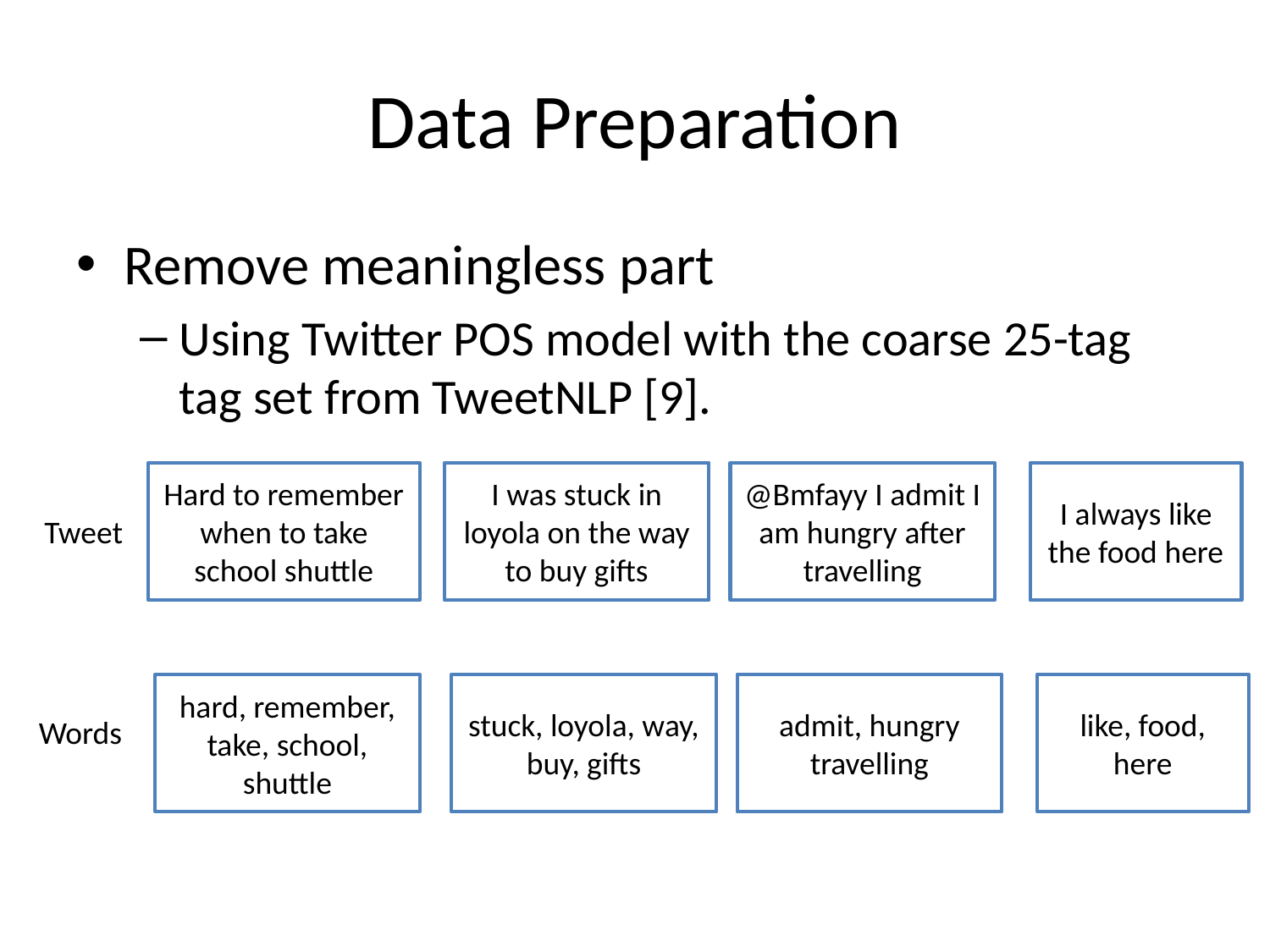

# Data Preparation
Remove meaningless part
Using Twitter POS model with the coarse 25-tag tag set from TweetNLP [9].

Hard to remember when to take school shuttle
I was stuck in loyola on the way to buy gifts
@Bmfayy I admit I am hungry after travelling
I always like the food here
Tweet
hard, remember, take, school, shuttle
stuck, loyola, way, buy, gifts
admit, hungry travelling
like, food, here
Words